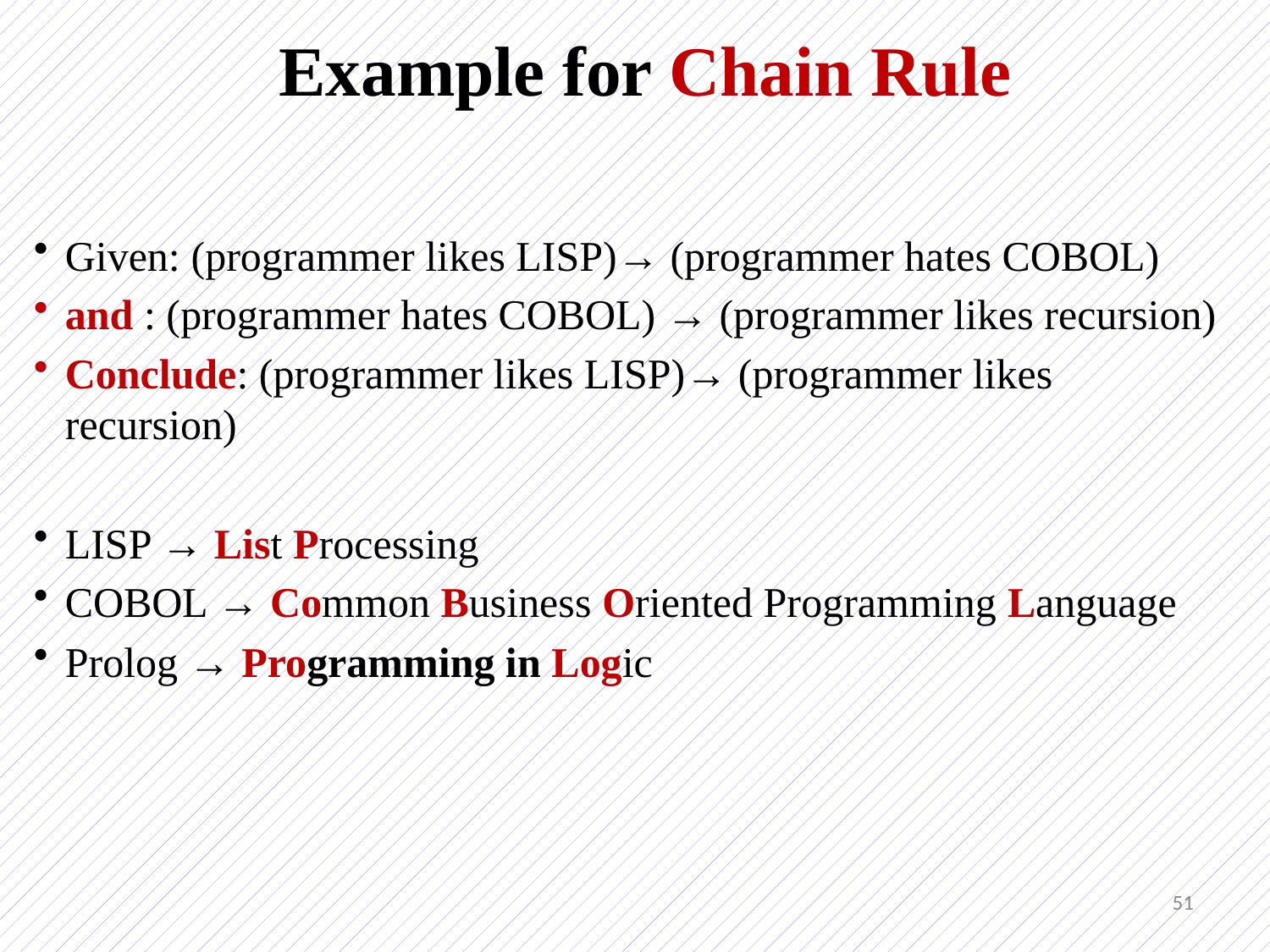

# Example for Chain Rule
Given: (programmer likes LISP)→ (programmer hates COBOL)
and : (programmer hates COBOL) → (programmer likes recursion)
Conclude: (programmer likes LISP)→ (programmer likes recursion)

LISP → List Processing
COBOL → Common Business Oriented Programming Language
Prolog → Programming in Logic
51